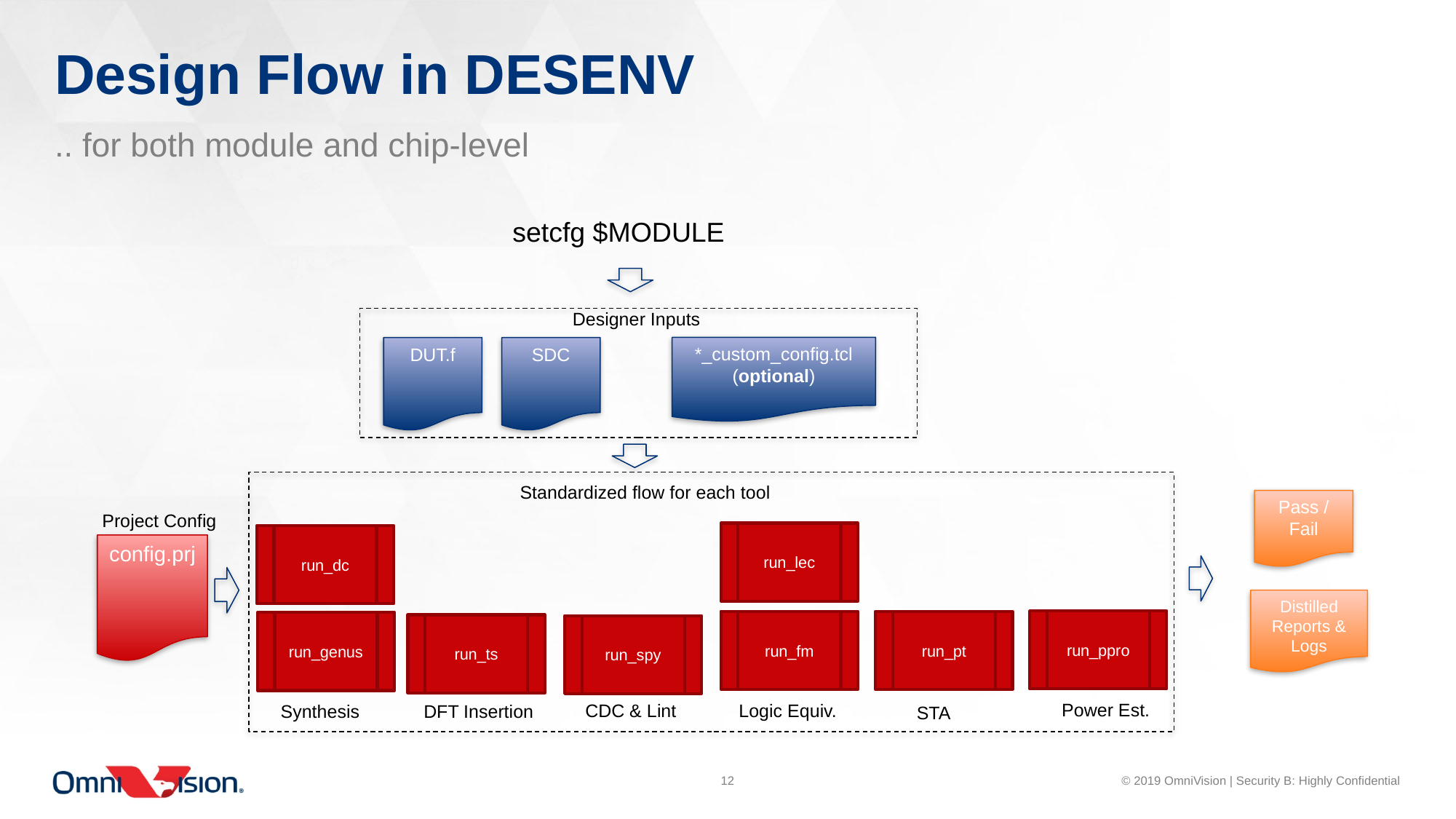

Design Flow in DESENV

.. for both module and chip-level
setcfg $MODULE

Designer Inputs

*_custom_config.tcl
(optional)
DUT.f
SDC

Standardized flow for each tool
Pass / Fail
Project Config
run_lec
run_dc
config.prj

Distilled Reports & Logs
run_ppro
run_fm
run_pt
run_genus
run_ts
run_spy
Power Est.
Logic Equiv.
CDC & Lint
Synthesis
DFT Insertion
STA